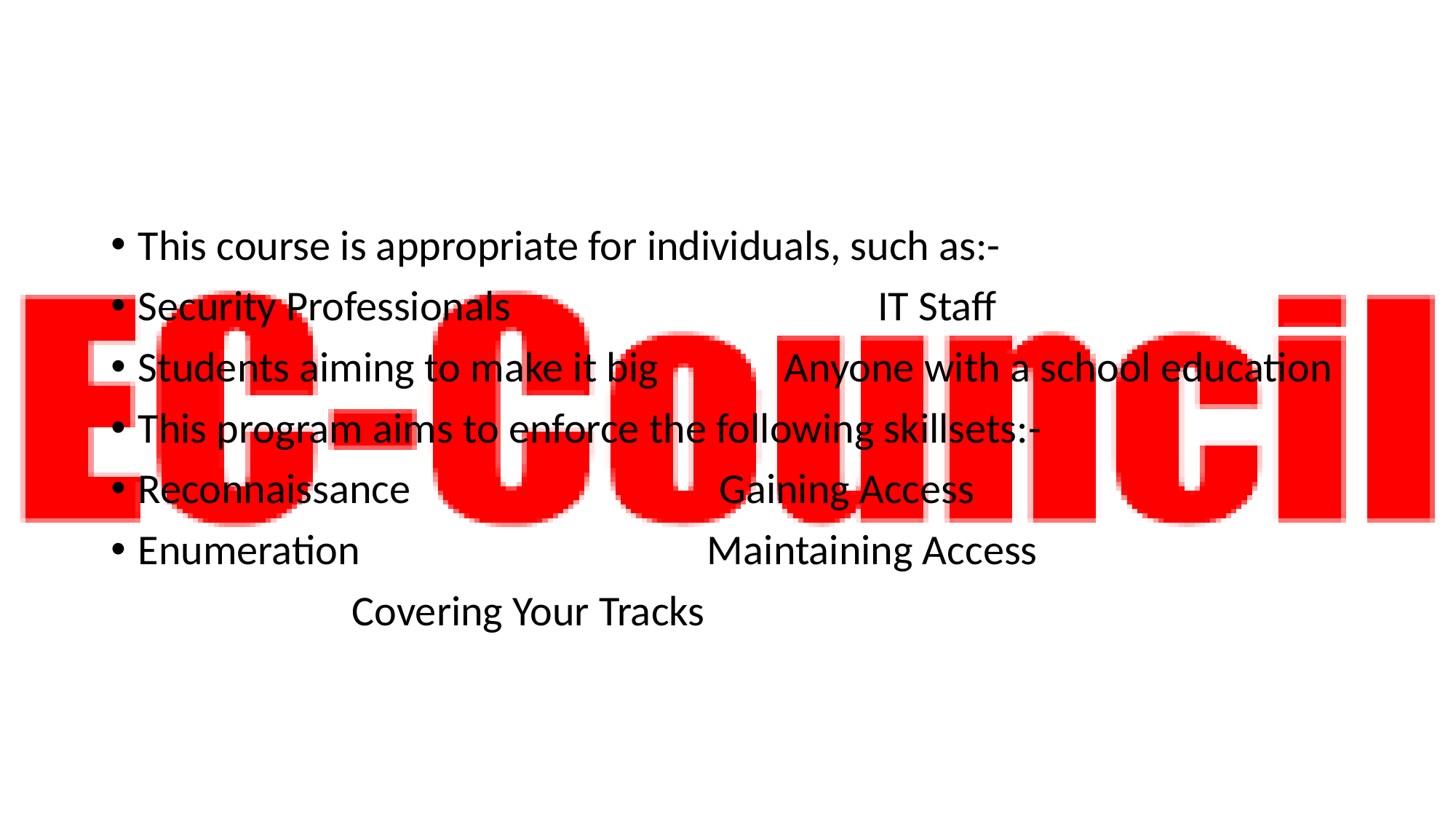

This course is appropriate for individuals, such as:-
Security Professionals                                      IT Staff
Students aiming to make it big             Anyone with a school education
This program aims to enforce the following skillsets:-
Reconnaissance                                Gaining Access
Enumeration                                    Maintaining Access
                         Covering Your Tracks